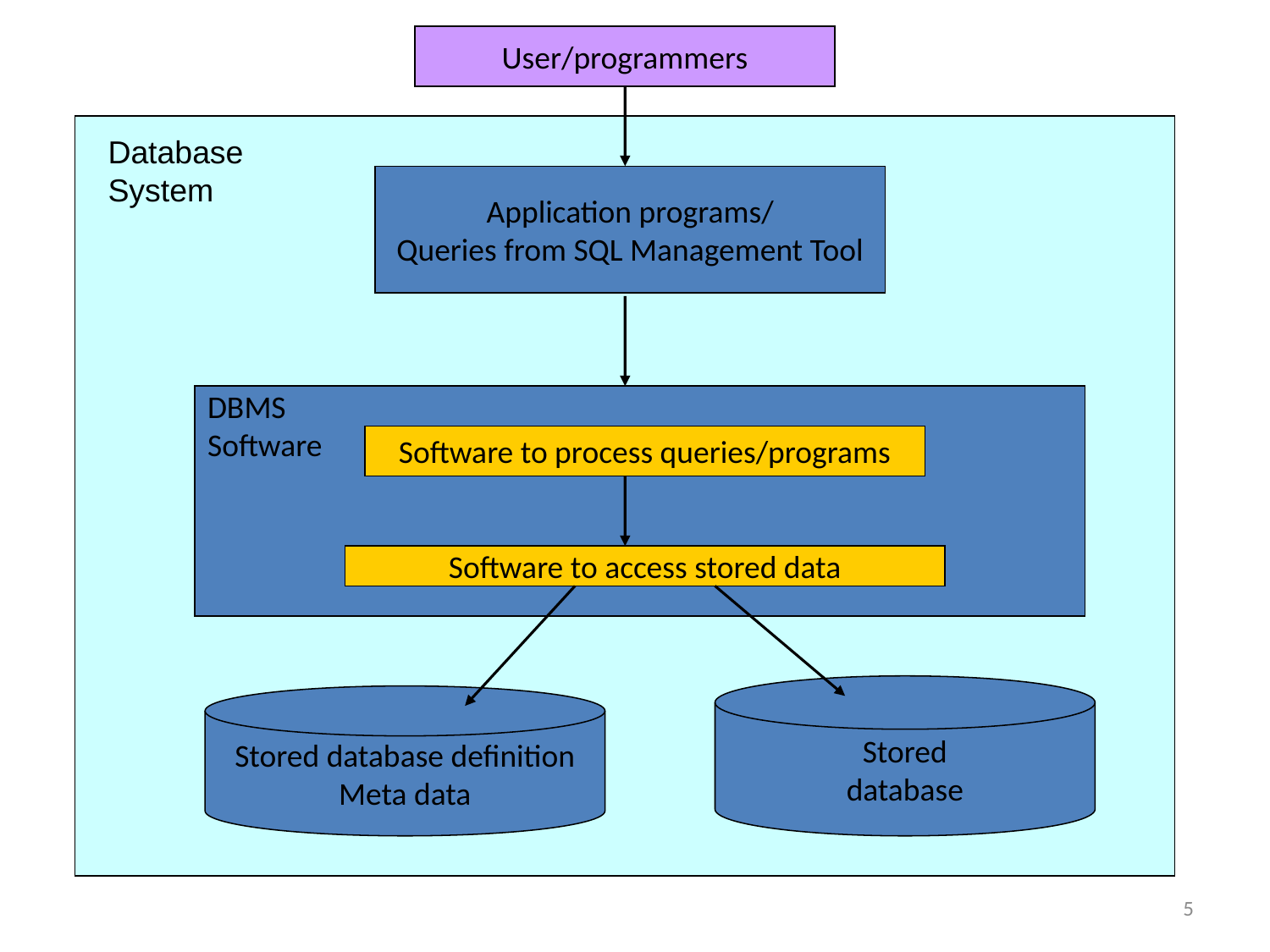

User/programmers

Database
System
Application programs/
Queries from SQL Management Tool

DBMS
Software

Software to process queries/programs

Software to access stored data

Stored
database
Stored database definition
Meta data

5